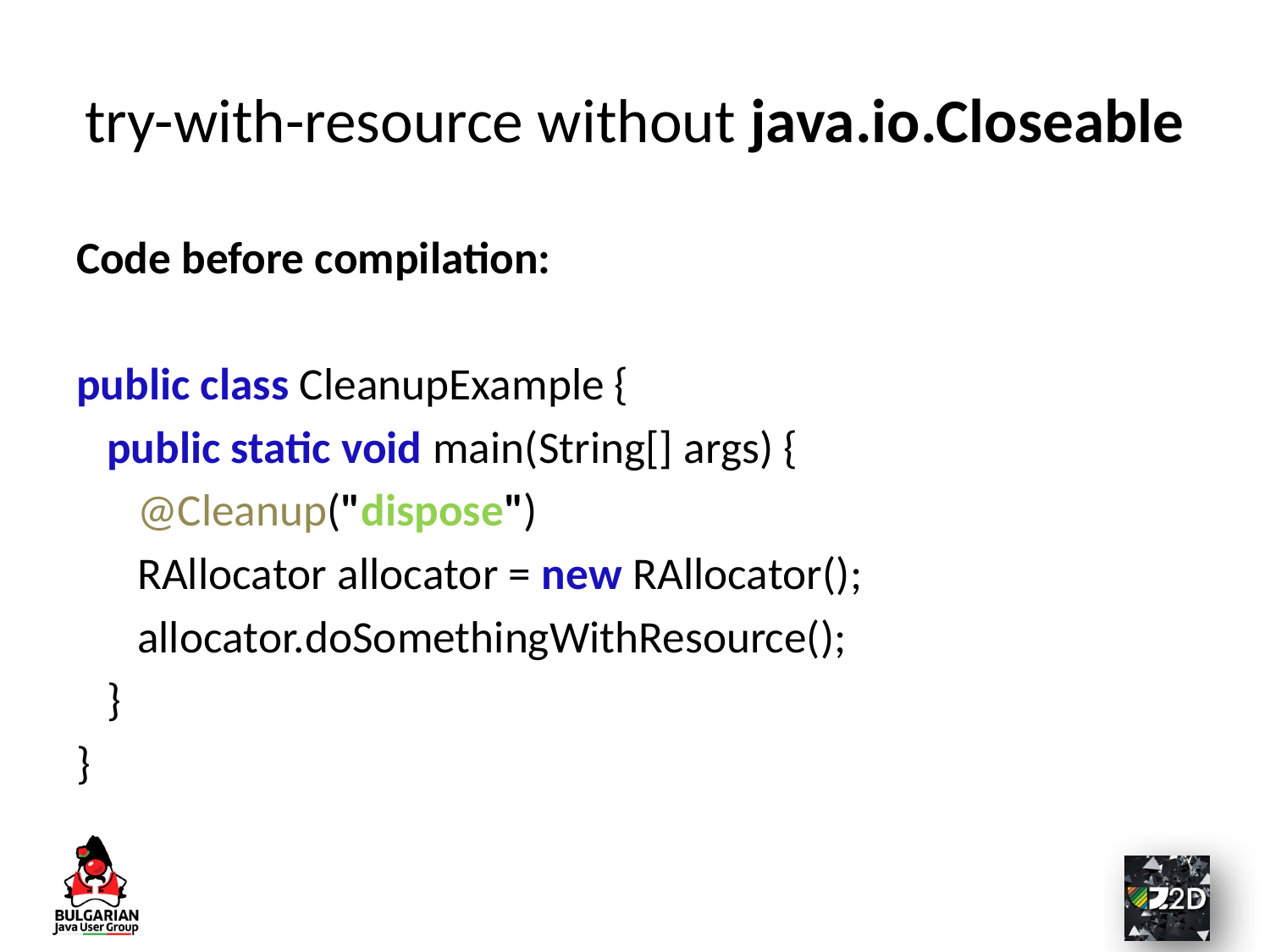

# try-with-resource without java.io.Closeable
Code before compilation:

public class CleanupExample {
   public static void main(String[] args) {
      @Cleanup("dispose")
      RAllocator allocator = new RAllocator();
      allocator.doSomethingWithResource();
   }
}